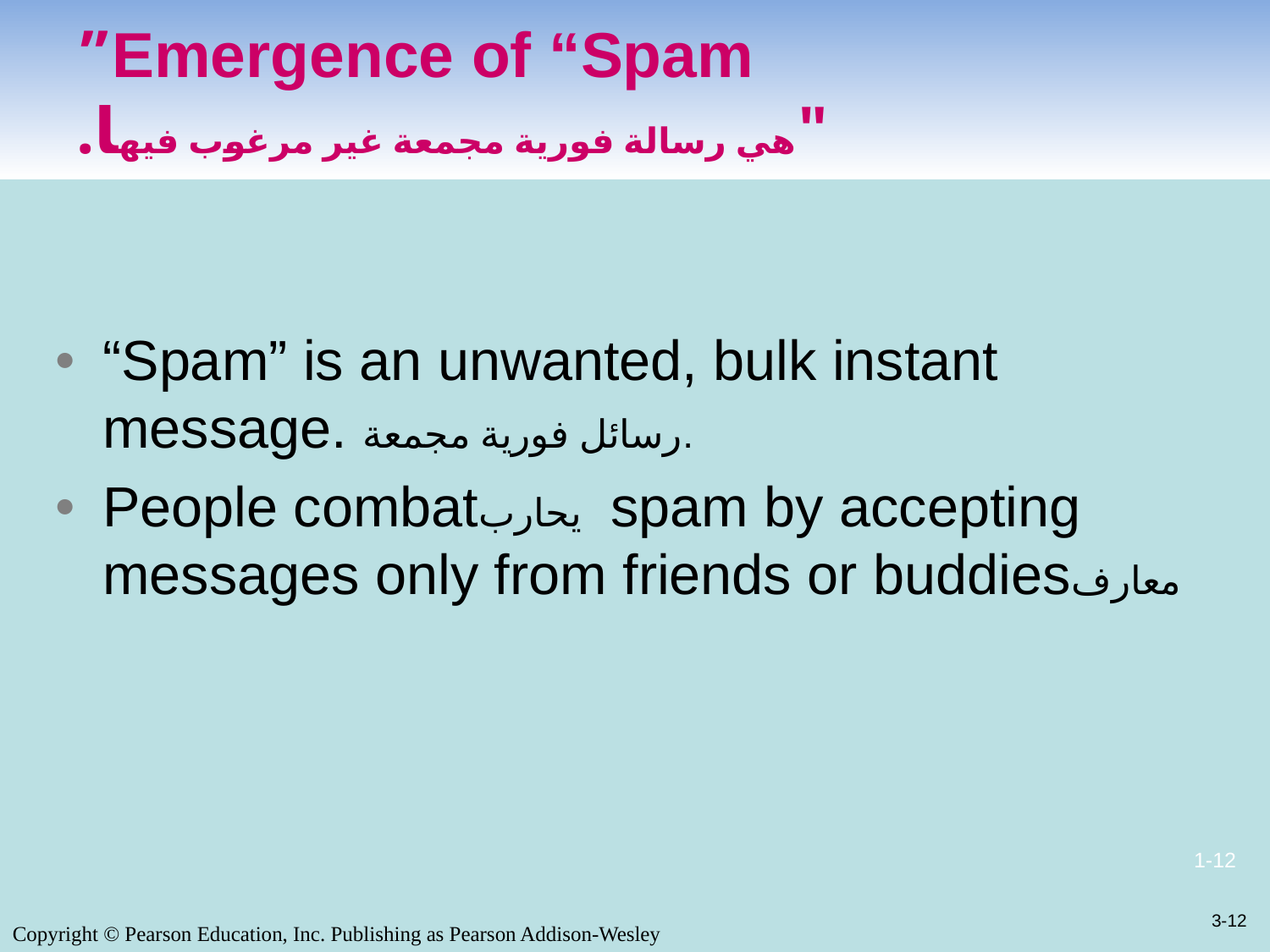

# Emergence of “Spam” "هي رسالة فورية مجمعة غير مرغوب فيها.
“Spam” is an unwanted, bulk instant message. رسائل فورية مجمعة.
People combatيحارب  spam by accepting messages only from friends or buddiesمعارف
3-12